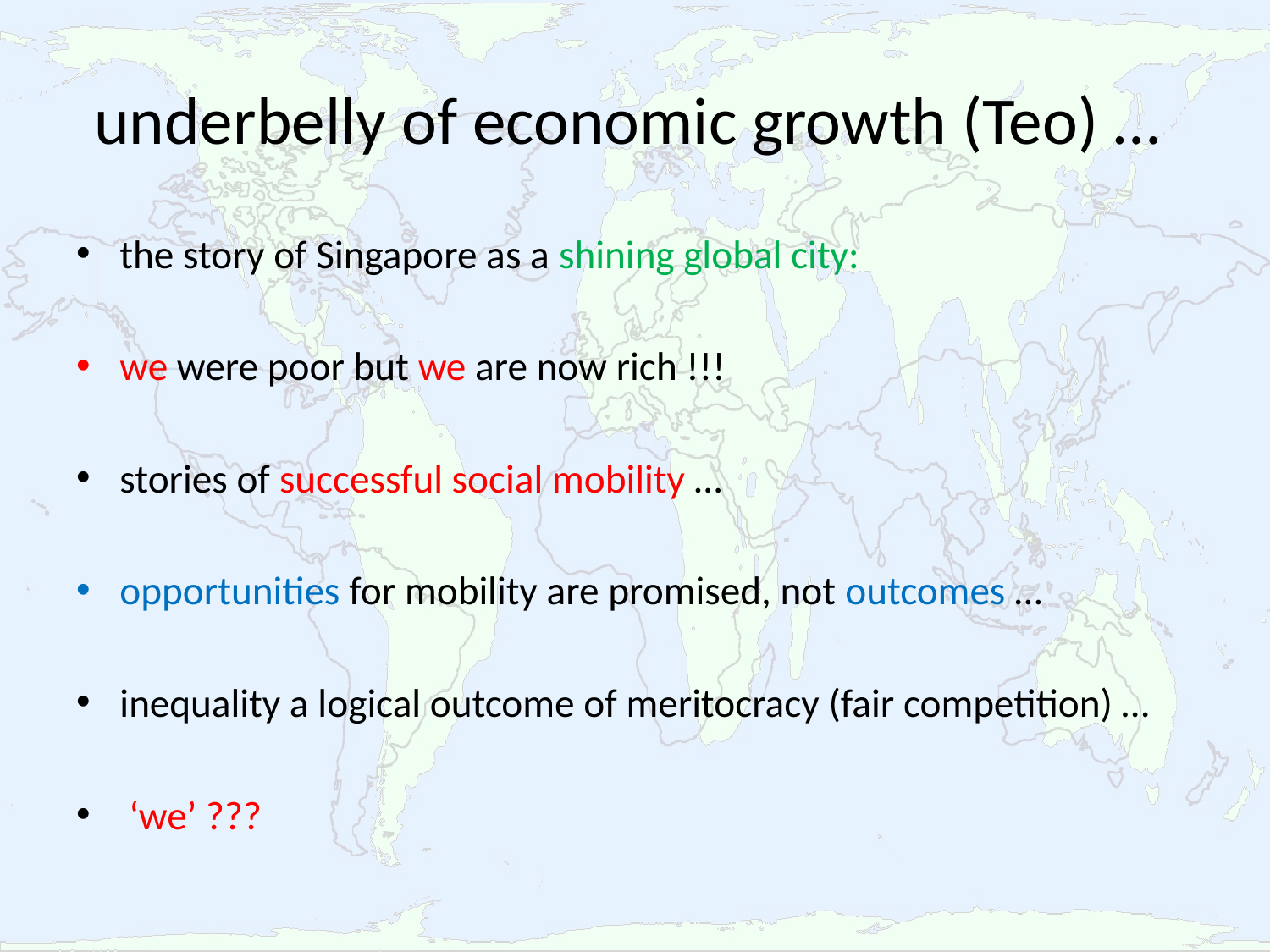

# underbelly of economic growth (Teo) …
the story of Singapore as a shining global city:

we were poor but we are now rich !!!

stories of successful social mobility …

opportunities for mobility are promised, not outcomes …

inequality a logical outcome of meritocracy (fair competition) …

 ‘we’ ???